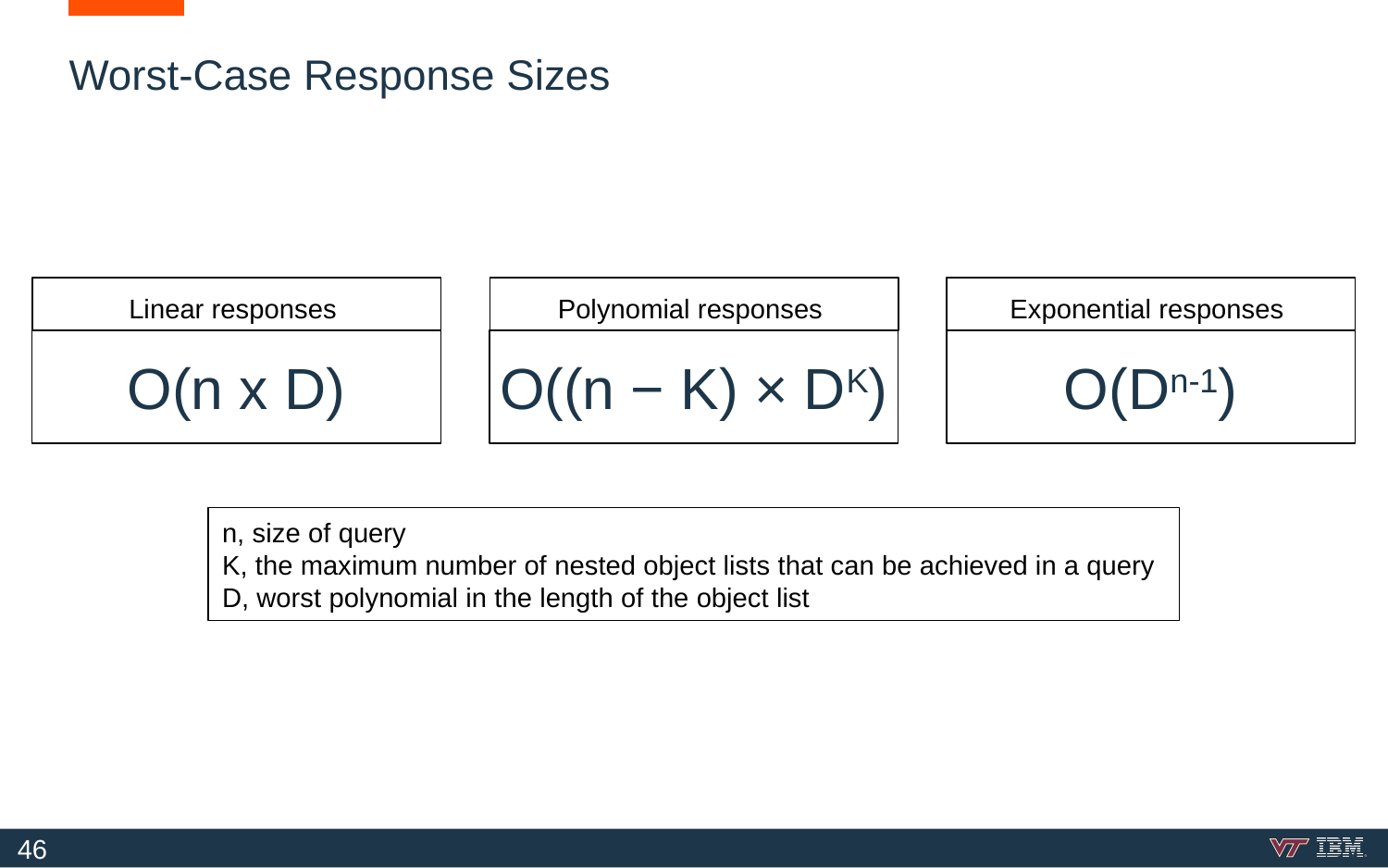

# Worst-Case Response Sizes
Linear responses
Polynomial responses
Exponential responses
O(n x D)
O((n − K) × DK)
O(Dn-1)
n, size of query
K, the maximum number of nested object lists that can be achieved in a query
D, worst polynomial in the length of the object list